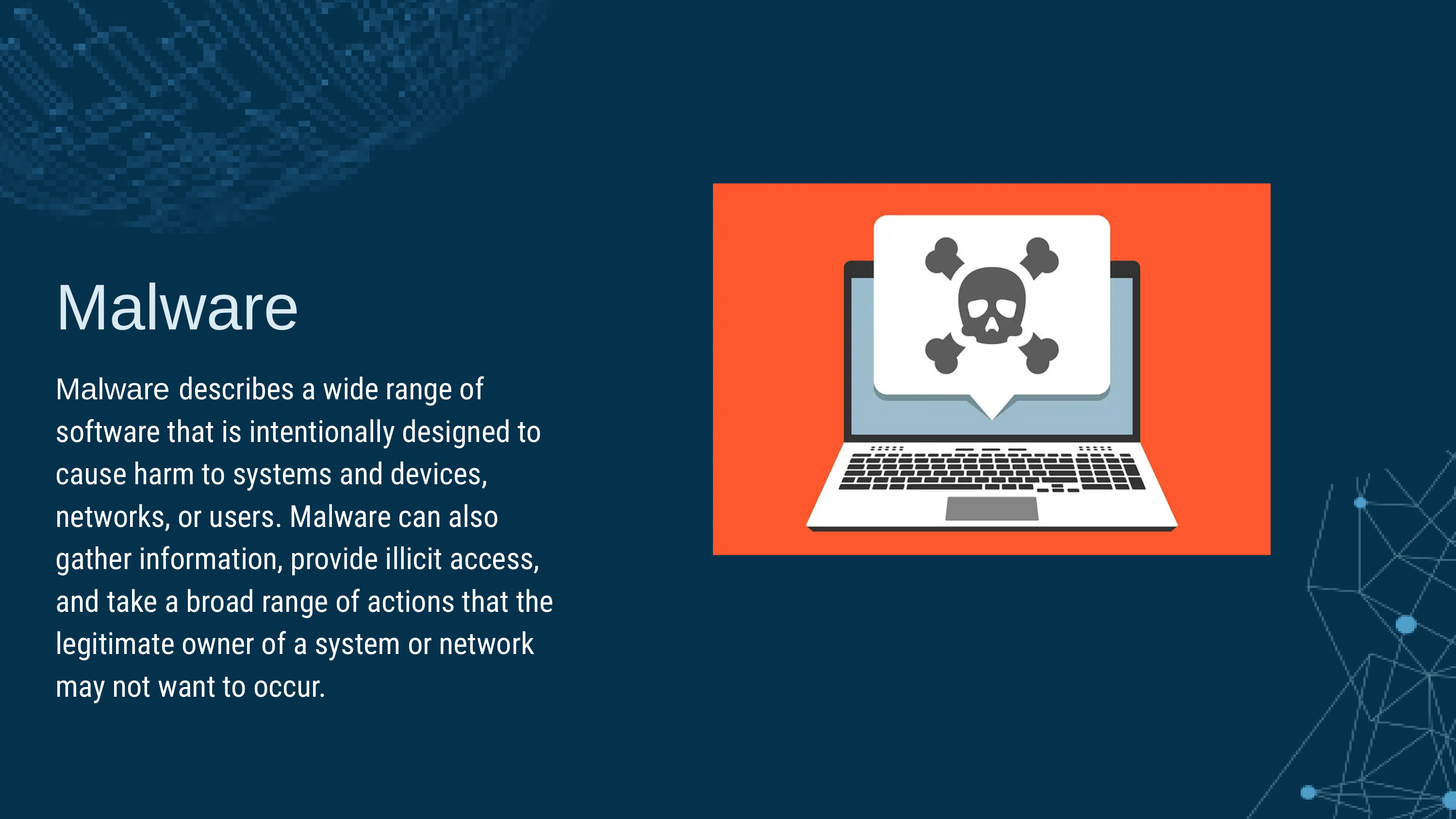

Malware
Malware describes a wide range of software that is intentionally designed to cause harm to systems and devices, networks, or users. Malware can also gather information, provide illicit access, and take a broad range of actions that the legitimate owner of a system or network may not want to occur.